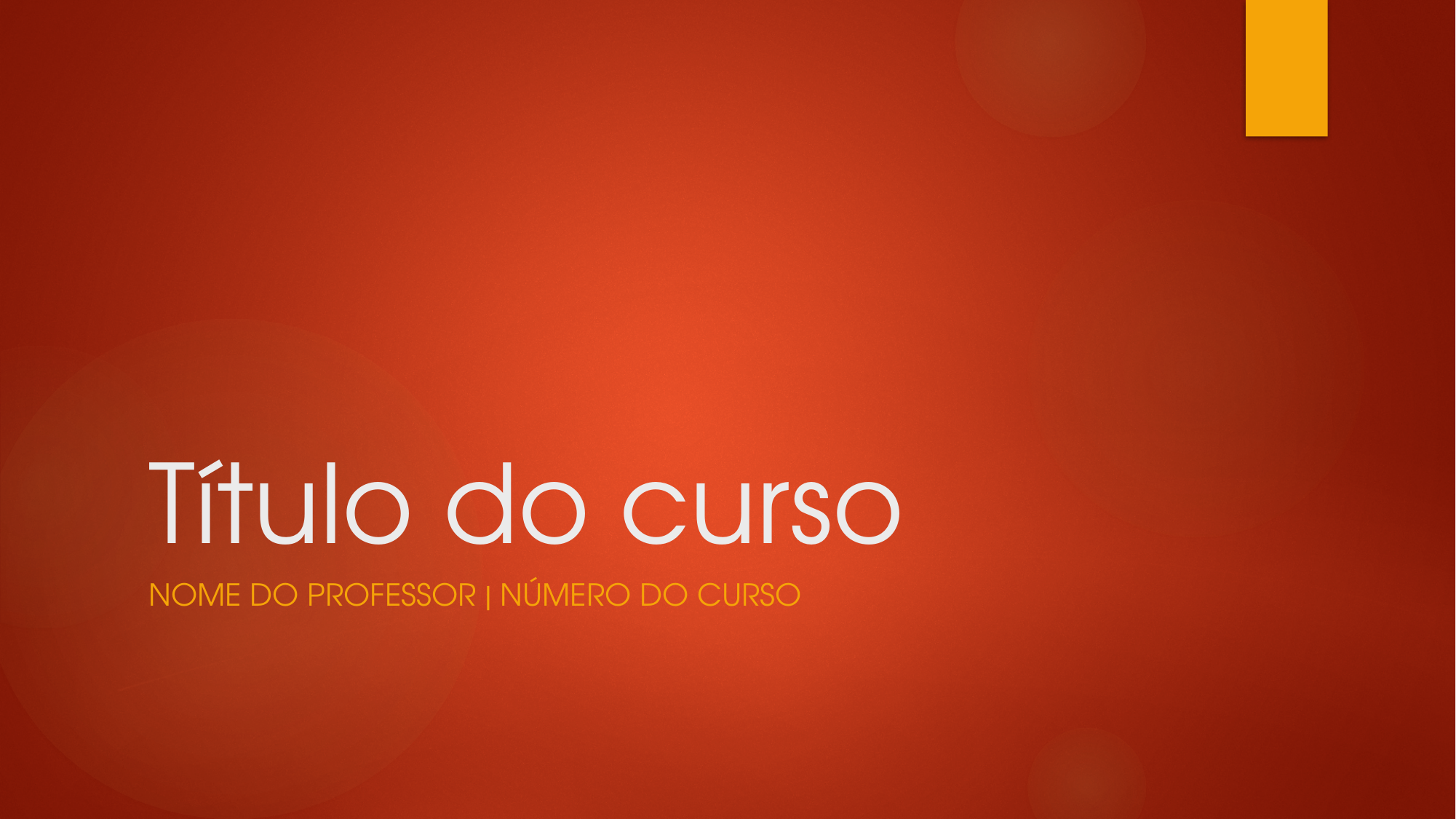

# Título do curso
Nome do professor | número do curso